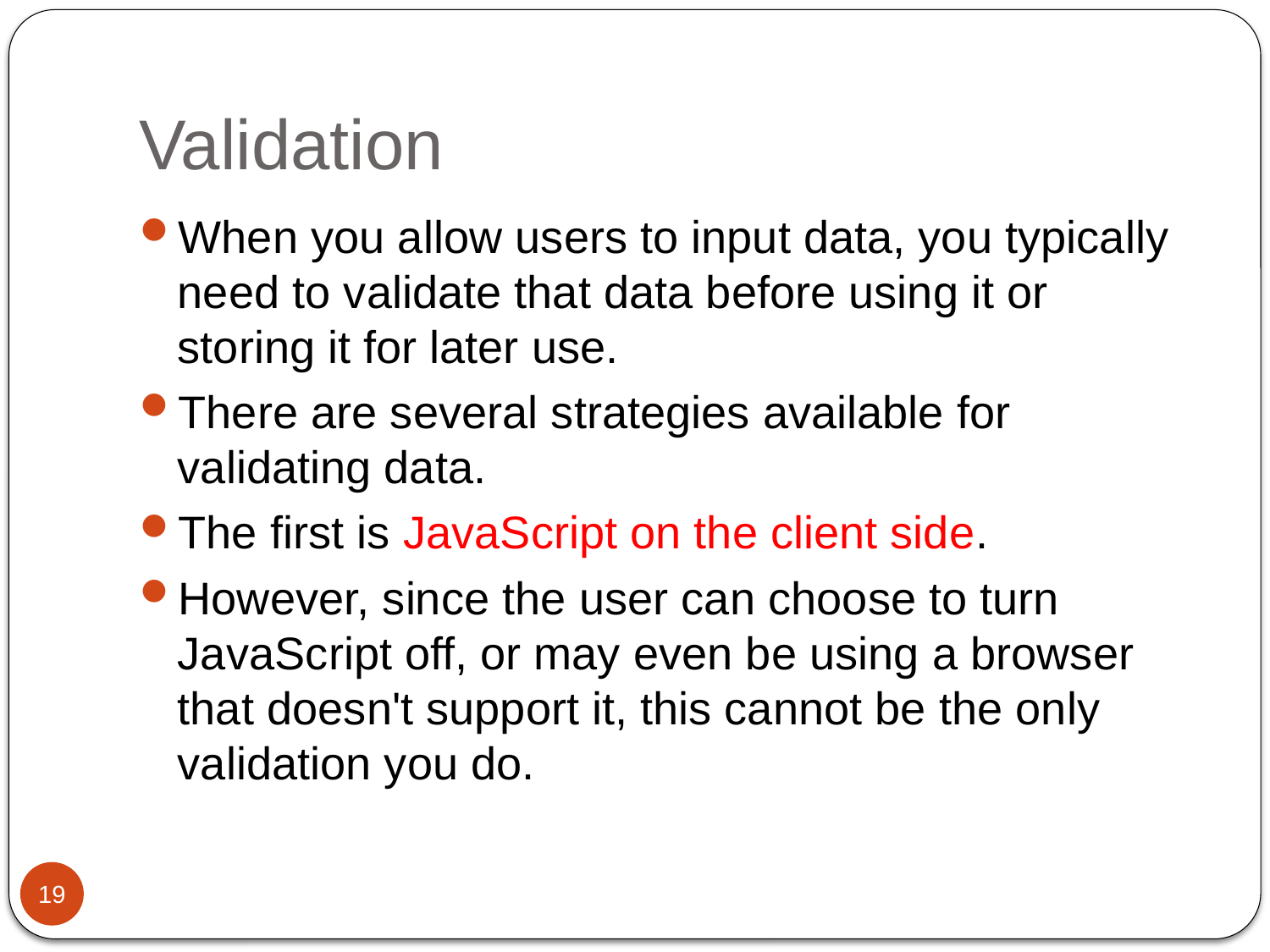

# Validation
When you allow users to input data, you typically need to validate that data before using it or storing it for later use.
There are several strategies available for validating data.
The first is JavaScript on the client side.
However, since the user can choose to turn JavaScript off, or may even be using a browser that doesn't support it, this cannot be the only validation you do.

19